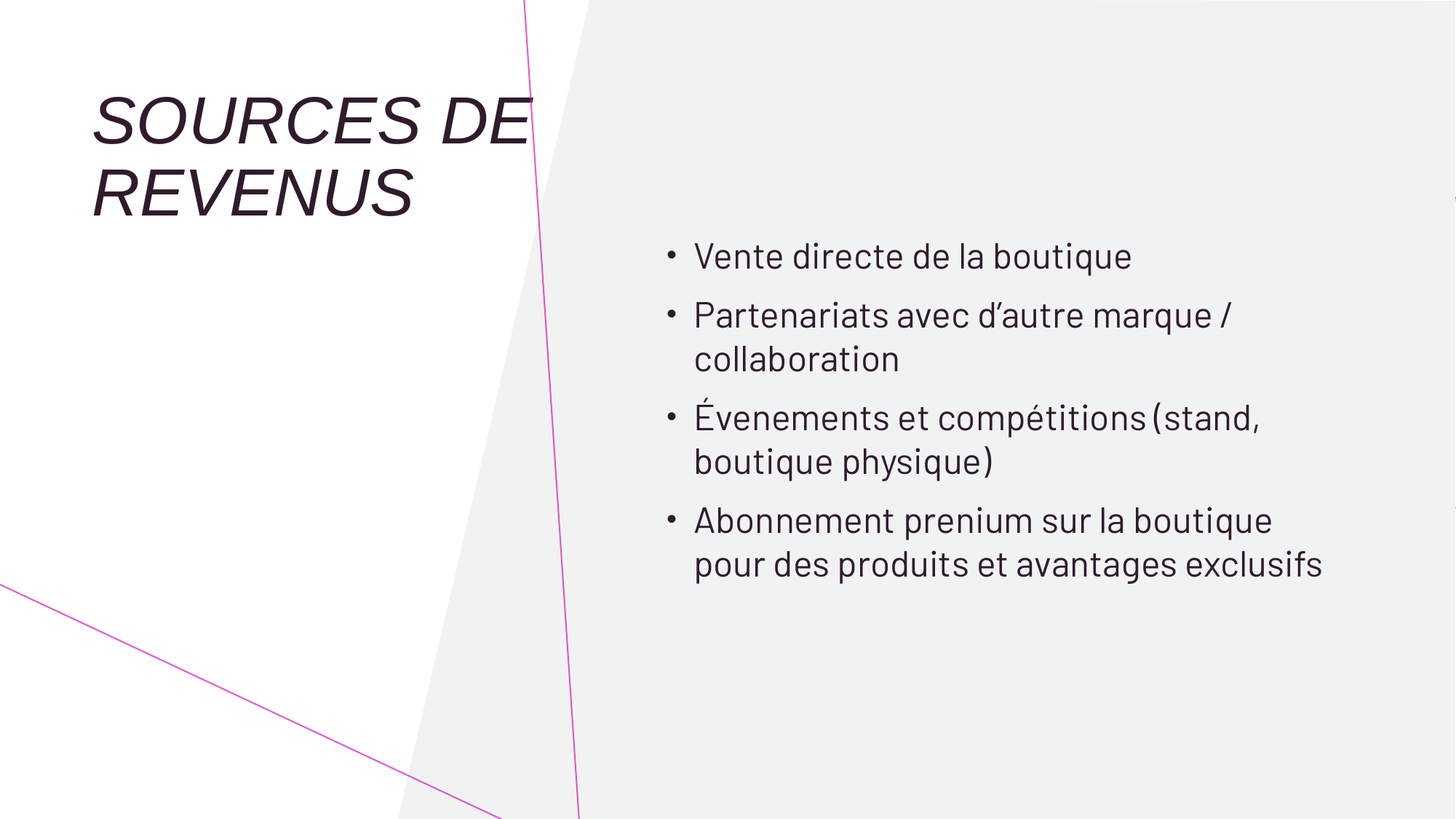

Vente directe de la boutique
Partenariats avec d’autre marque / collaboration
Évenements et compétitions (stand, boutique physique)
Abonnement prenium sur la boutique pour des produits et avantages exclusifs
# Sources de revenus